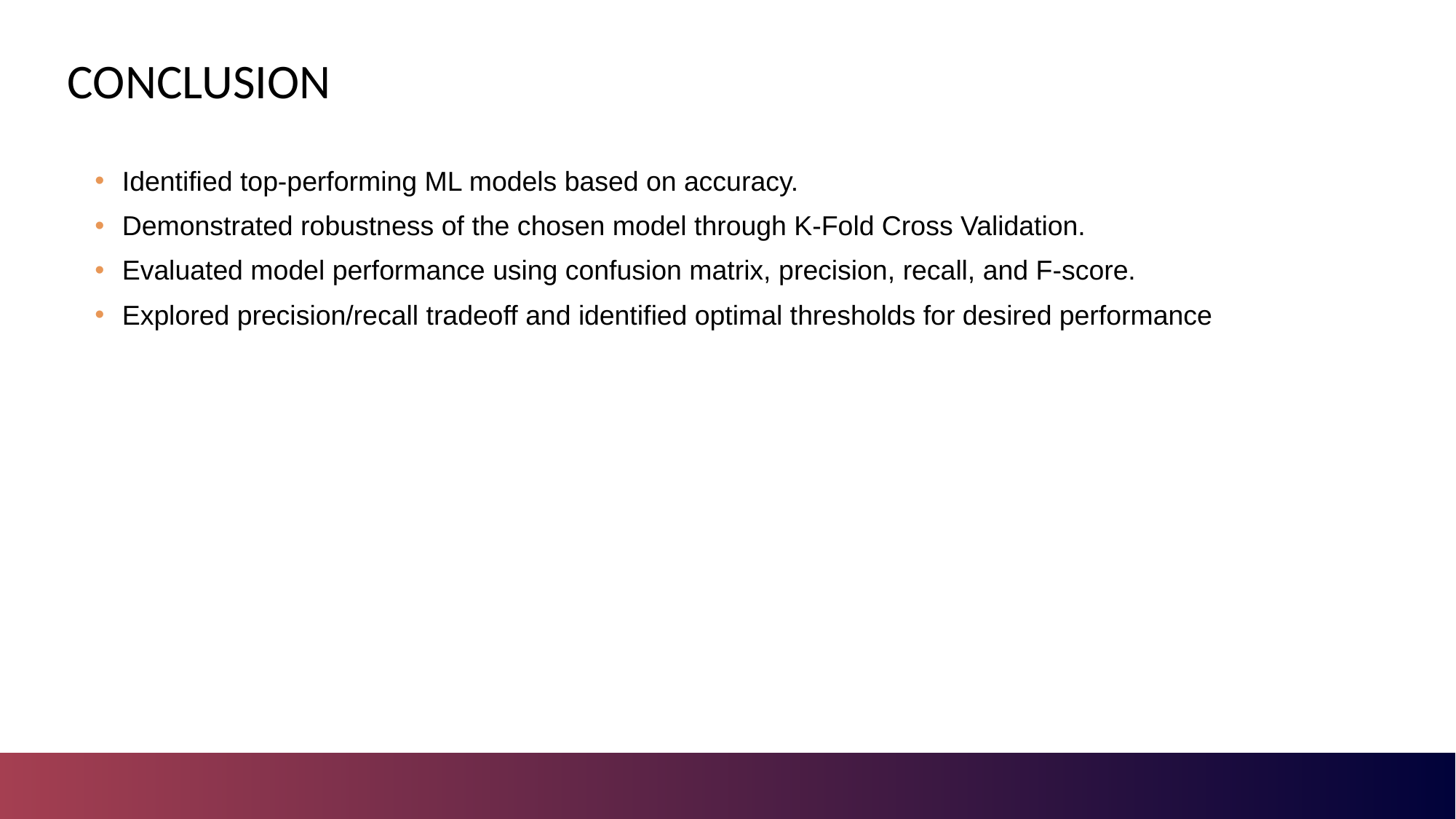

# CONCLUSION
Identified top-performing ML models based on accuracy.
Demonstrated robustness of the chosen model through K-Fold Cross Validation.
Evaluated model performance using confusion matrix, precision, recall, and F-score.
Explored precision/recall tradeoff and identified optimal thresholds for desired performance